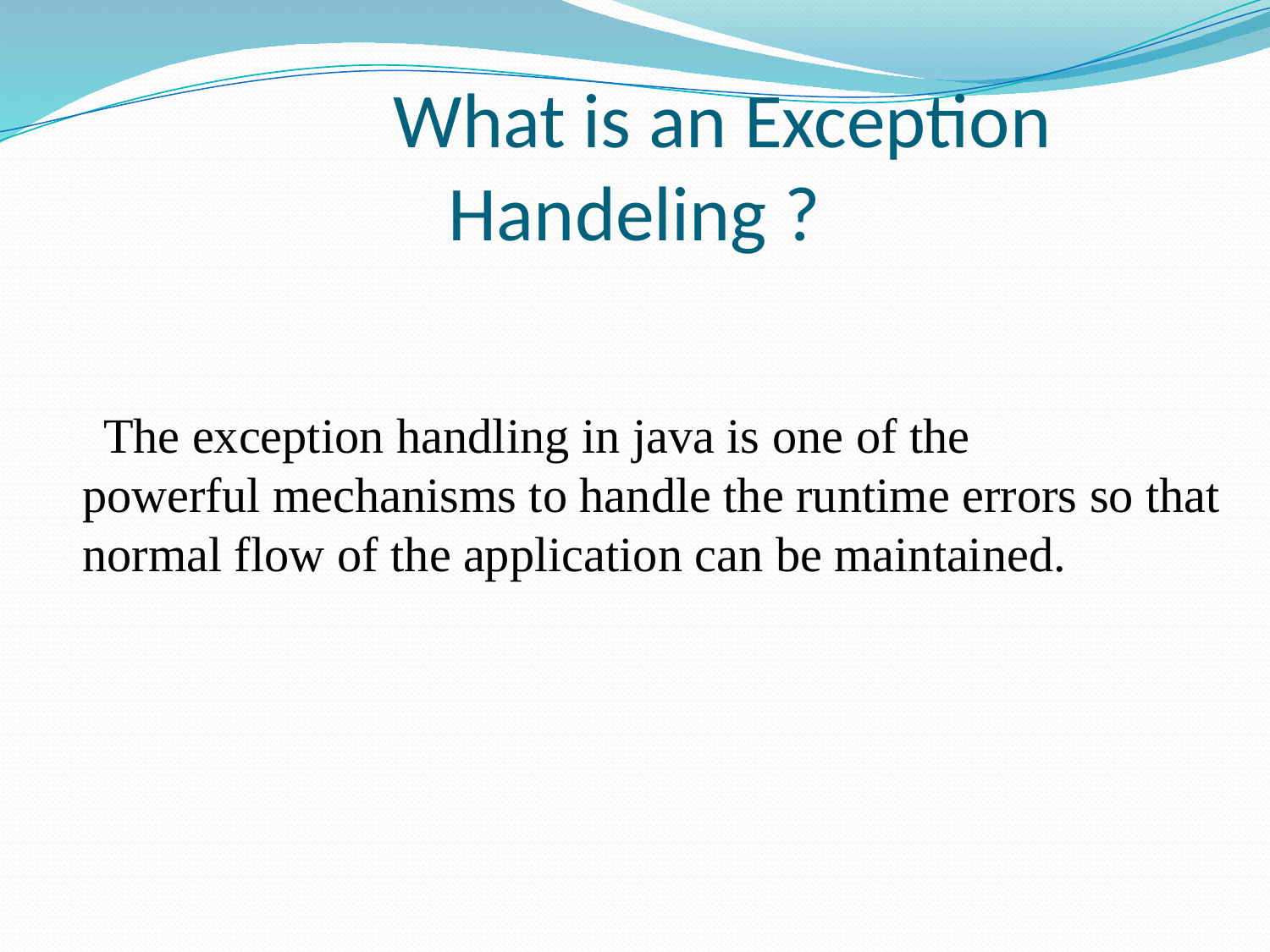

# What is an Exception Handeling ?

     The exception handling in java is one of the powerful mechanisms to handle the runtime errors so that normal flow of the application can be maintained.